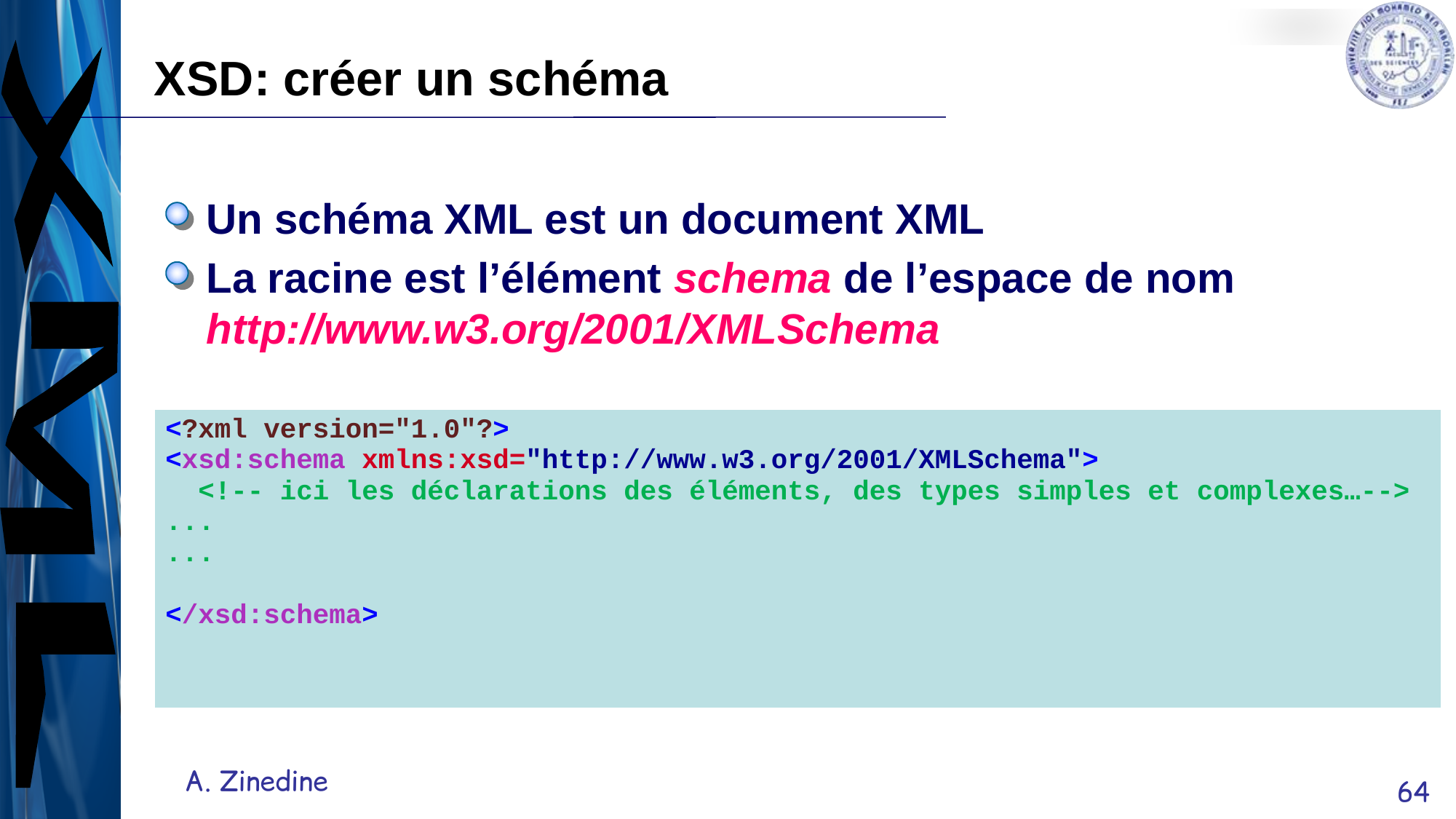

# XSD: créer un schéma
Un schéma XML est un document XML
La racine est l’élément schema de l’espace de nom http://www.w3.org/2001/XMLSchema

| <?xml version="1.0"?> <xsd:schema xmlns:xsd="http://www.w3.org/2001/XMLSchema"> <!-- ici les déclarations des éléments, des types simples et complexes…--> ... ... </xsd:schema> |
| --- |